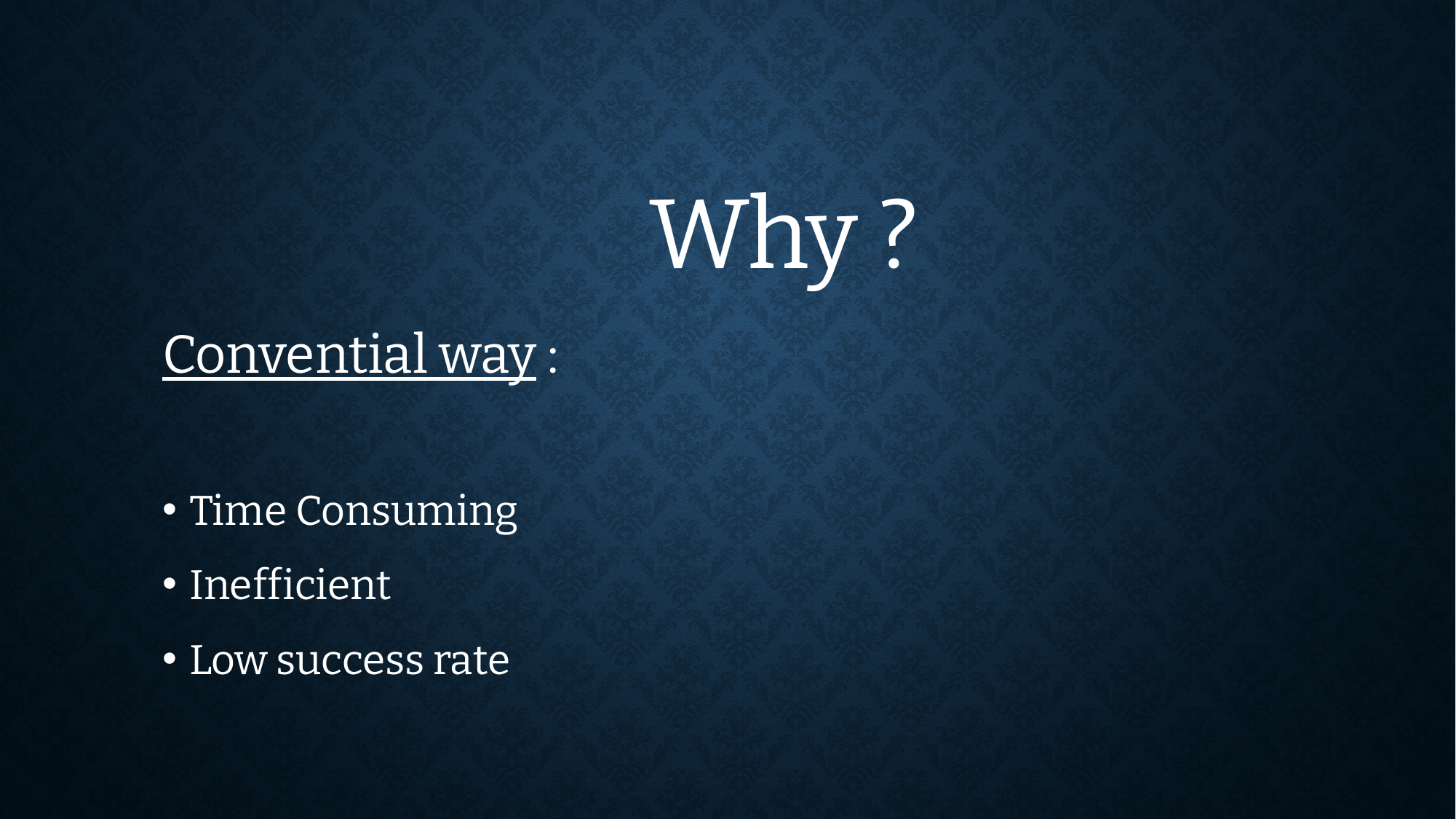

Why ?
Convential way :

Time Consuming
Inefficient
Low success rate